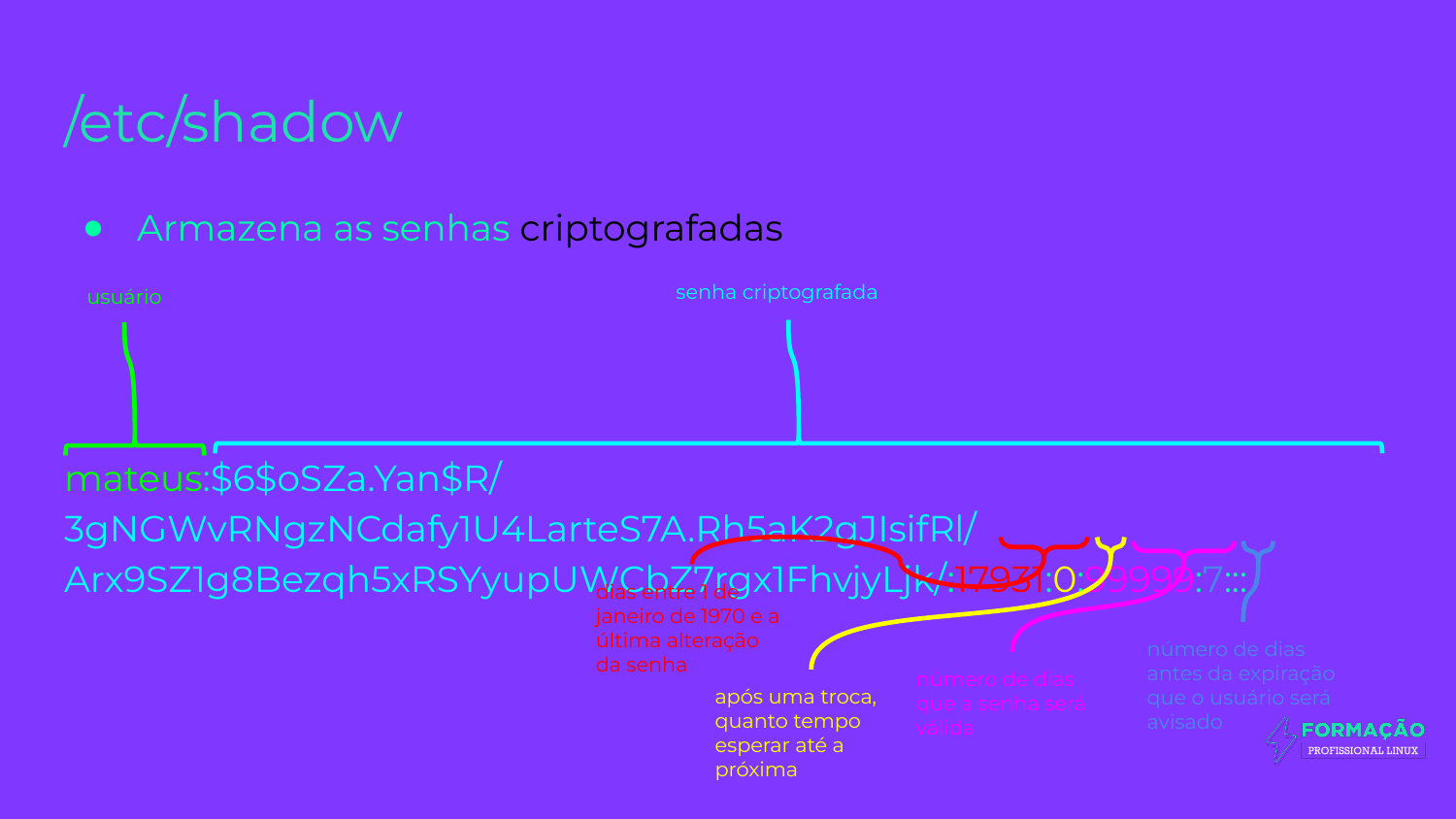

# /etc/shadow
Armazena as senhas criptografadas

mateus:$6$oSZa.Yan$R/3gNGWvRNgzNCdafy1U4LarteS7A.Rh5aK2gJIsifRl/Arx9SZ1g8Bezqh5xRSYyupUWCbZ7rgx1FhvjyLjk/:17931:0:99999:7:::
senha criptografada
usuário

dias entre 1 de janeiro de 1970 e a última alteração da senha

número de dias antes da expiração que o usuário será avisado
número de dias que a senha será válida
após uma troca, quanto tempo esperar até a próxima